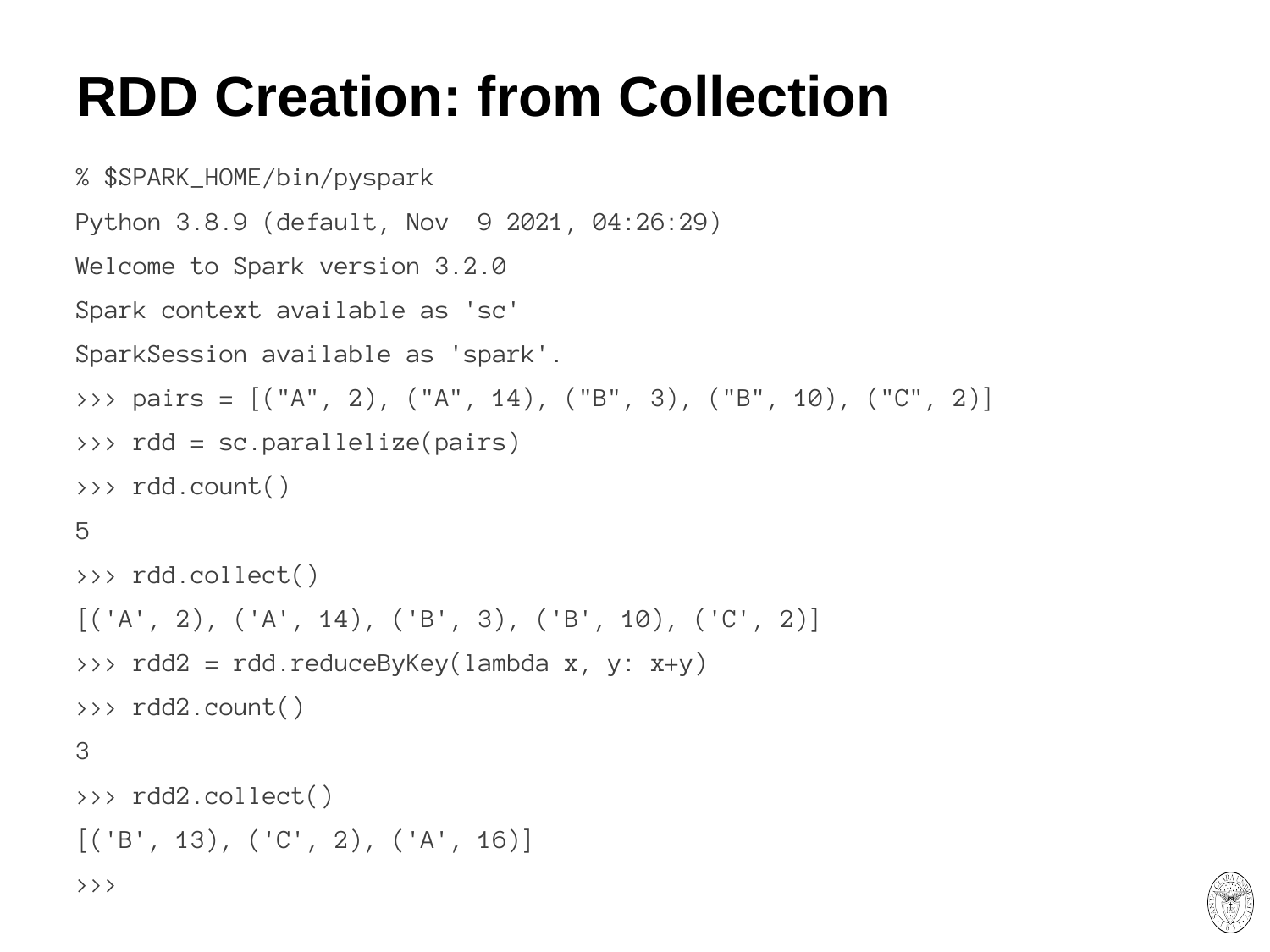

# RDD Creation: from Collection
% $SPARK_HOME/bin/pyspark
Python 3.8.9 (default, Nov  9 2021, 04:26:29)
Welcome to Spark version 3.2.0
Spark context available as 'sc'
SparkSession available as 'spark'.
>>> pairs = [("A", 2), ("A", 14), ("B", 3), ("B", 10), ("C", 2)]
>>> rdd = sc.parallelize(pairs)
>>> rdd.count()
5
>>> rdd.collect()
[('A', 2), ('A', 14), ('B', 3), ('B', 10), ('C', 2)]
>>> rdd2 = rdd.reduceByKey(lambda x, y: x+y)
>>> rdd2.count()
3
>>> rdd2.collect()
[('B', 13), ('C', 2), ('A', 16)]
>>>